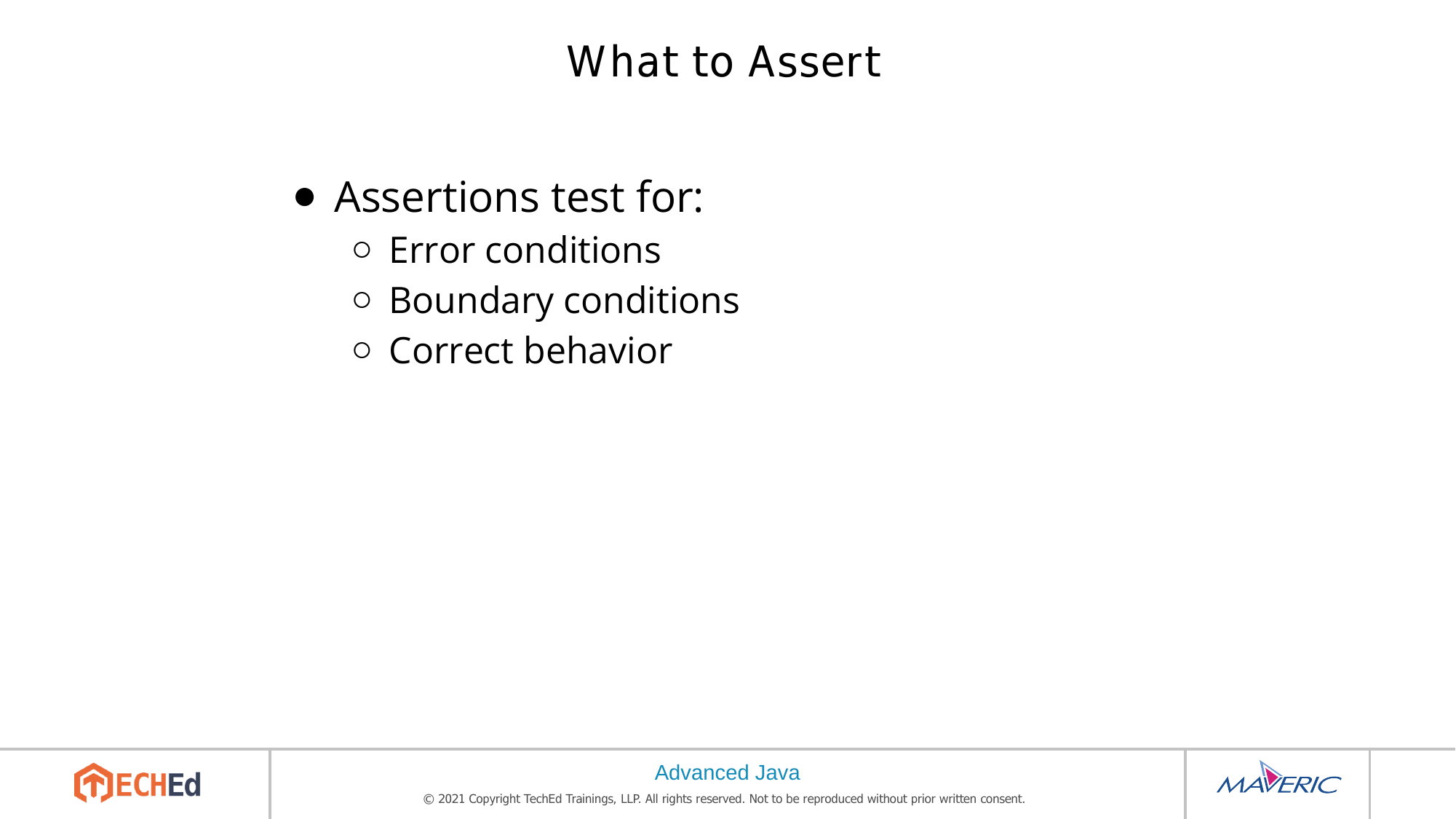

# What to Assert
Assertions test for:
Error conditions
Boundary conditions
Correct behavior